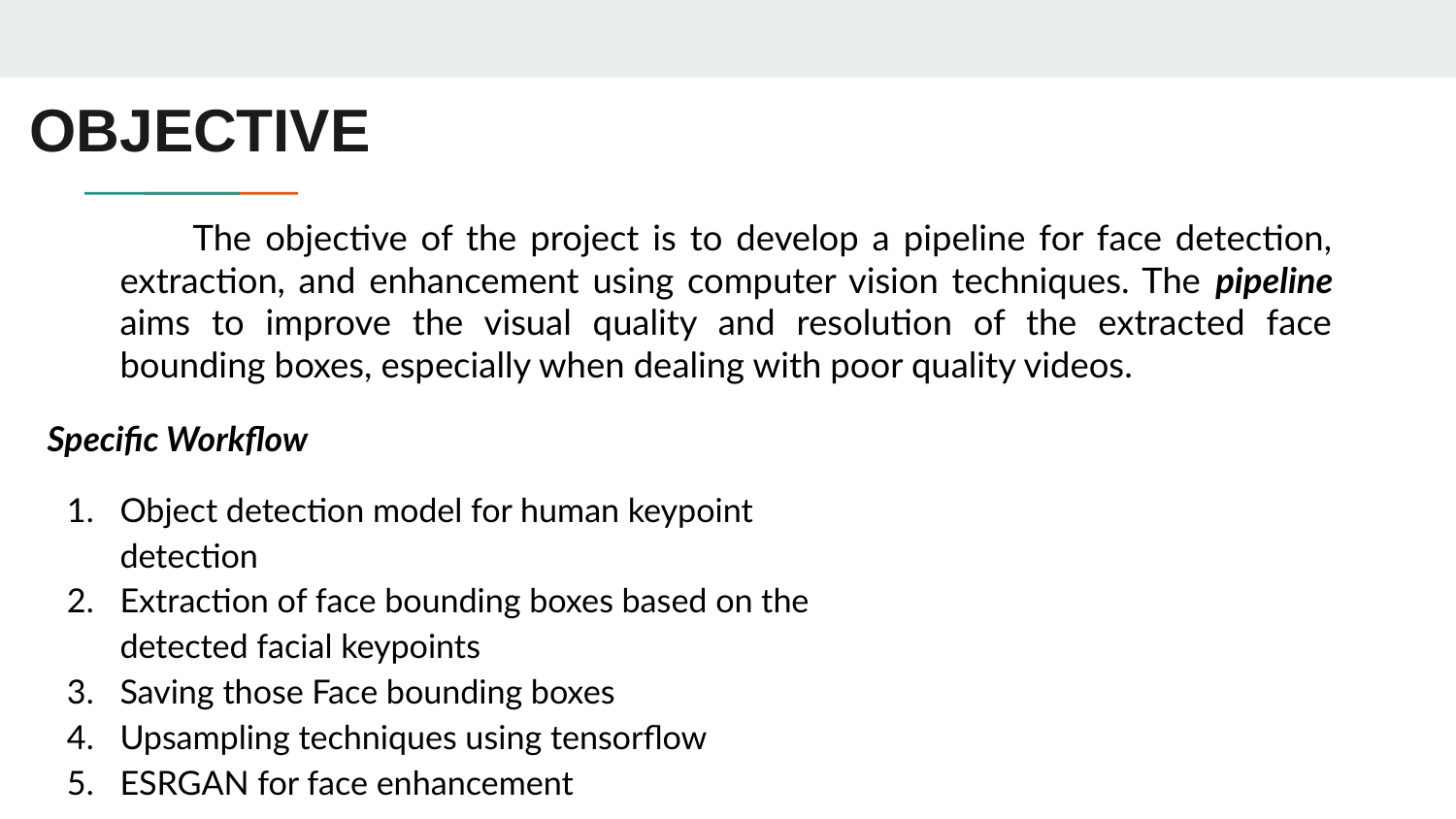

# OBJECTIVE
The objective of the project is to develop a pipeline for face detection, extraction, and enhancement using computer vision techniques. The pipeline aims to improve the visual quality and resolution of the extracted face bounding boxes, especially when dealing with poor quality videos.

Specific Workflow
Object detection model for human keypoint detection
Extraction of face bounding boxes based on the detected facial keypoints
Saving those Face bounding boxes
Upsampling techniques using tensorflow
ESRGAN for face enhancement